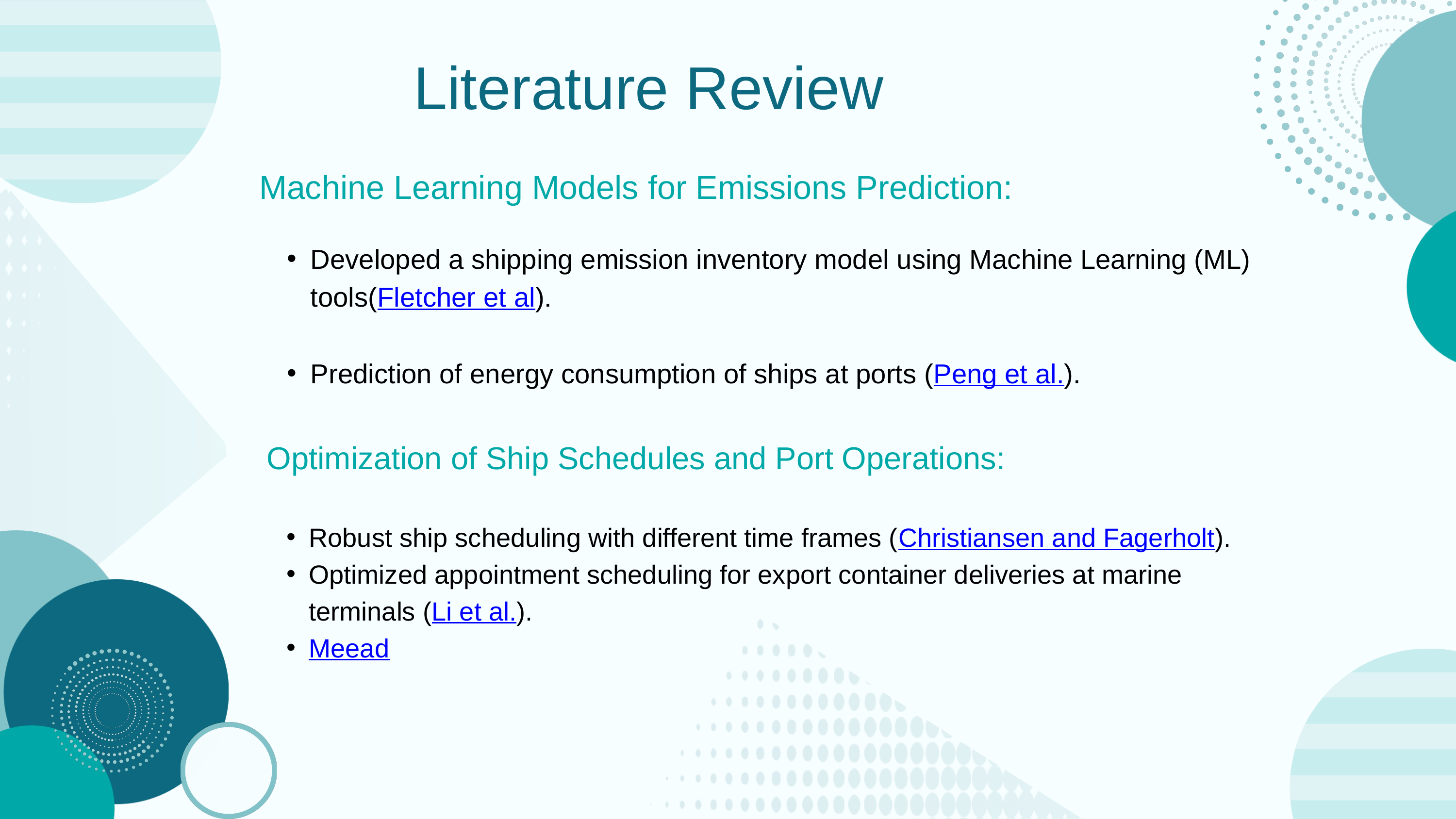

Literature Review
Machine Learning Models for Emissions Prediction:

Developed a shipping emission inventory model using Machine Learning (ML) tools(Fletcher et al).

Prediction of energy consumption of ships at ports (Peng et al.).

Optimization of Ship Schedules and Port Operations:

Robust ship scheduling with different time frames (Christiansen and Fagerholt).
Optimized appointment scheduling for export container deliveries at marine terminals (Li et al.).
Meead